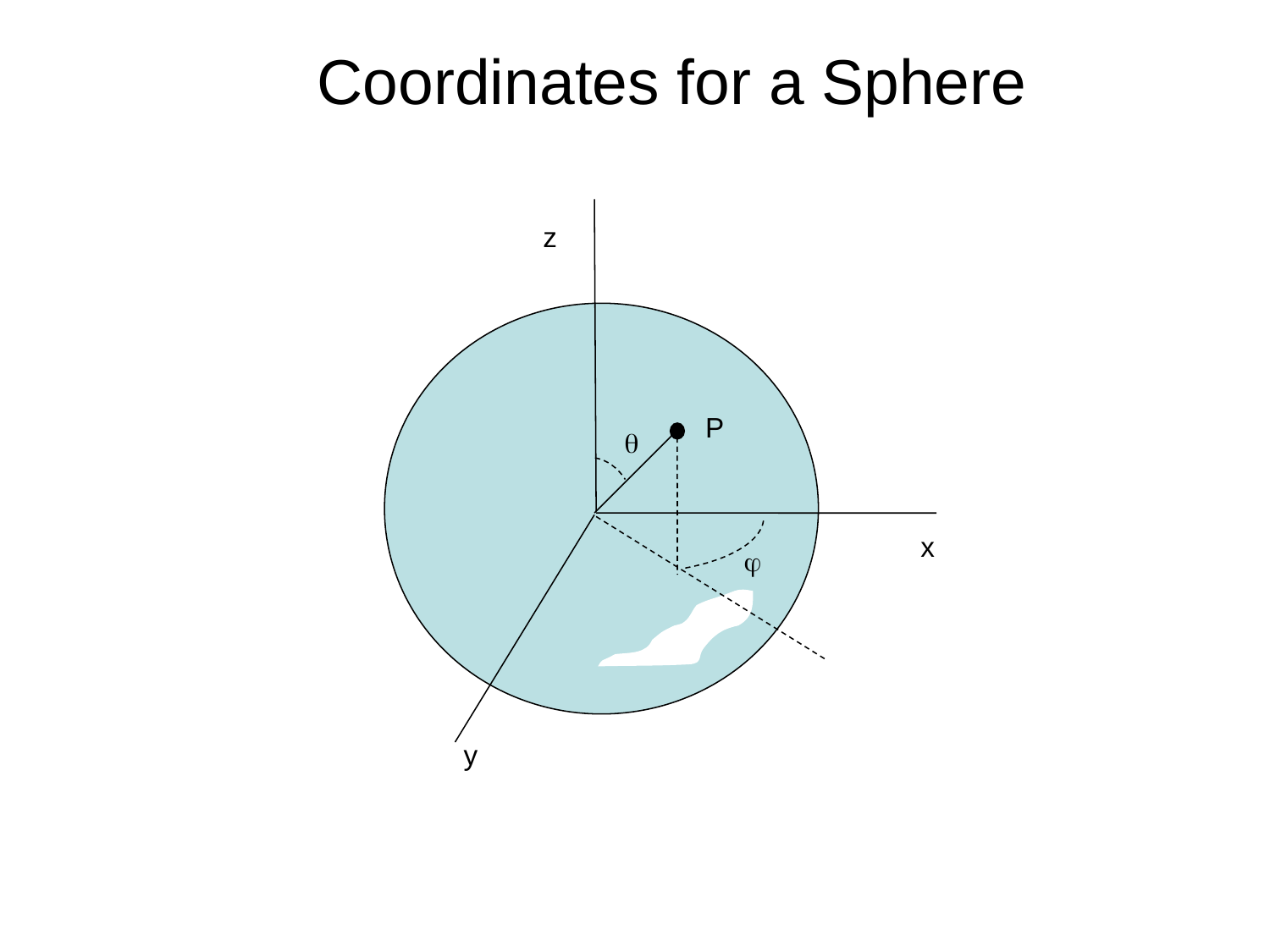

# Coordinates for a Sphere

z

P
θ

x
ϕ

y